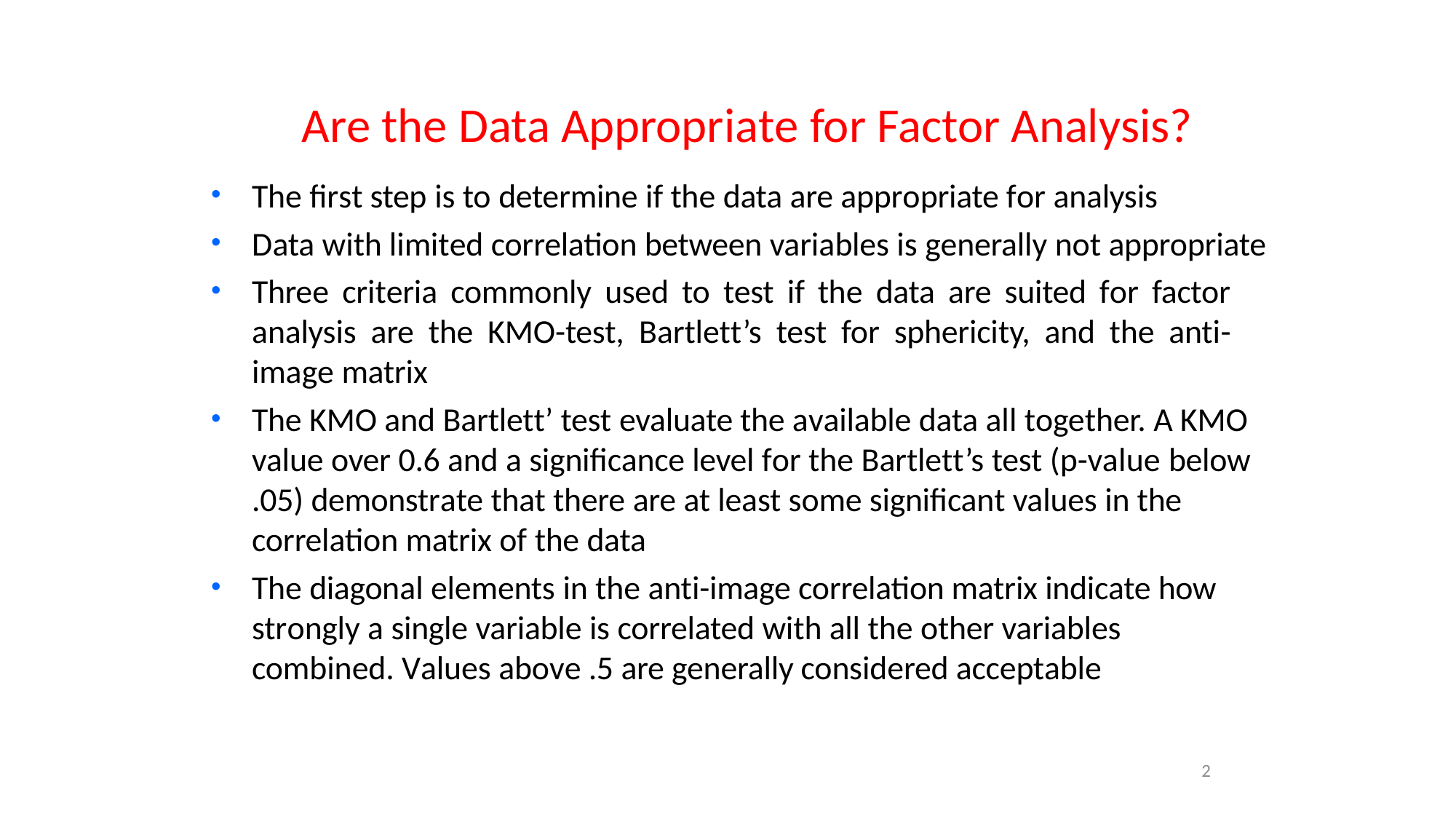

# Are the Data Appropriate for Factor Analysis?
The first step is to determine if the data are appropriate for analysis
Data with limited correlation between variables is generally not appropriate
Three criteria commonly used to test if the data are suited for factor analysis are the KMO-test, Bartlett’s test for sphericity, and the anti- image matrix
The KMO and Bartlett’ test evaluate the available data all together. A KMO value over 0.6 and a significance level for the Bartlett’s test (p-value below
.05) demonstrate that there are at least some significant values in the correlation matrix of the data
The diagonal elements in the anti-image correlation matrix indicate how strongly a single variable is correlated with all the other variables combined. Values above .5 are generally considered acceptable
2